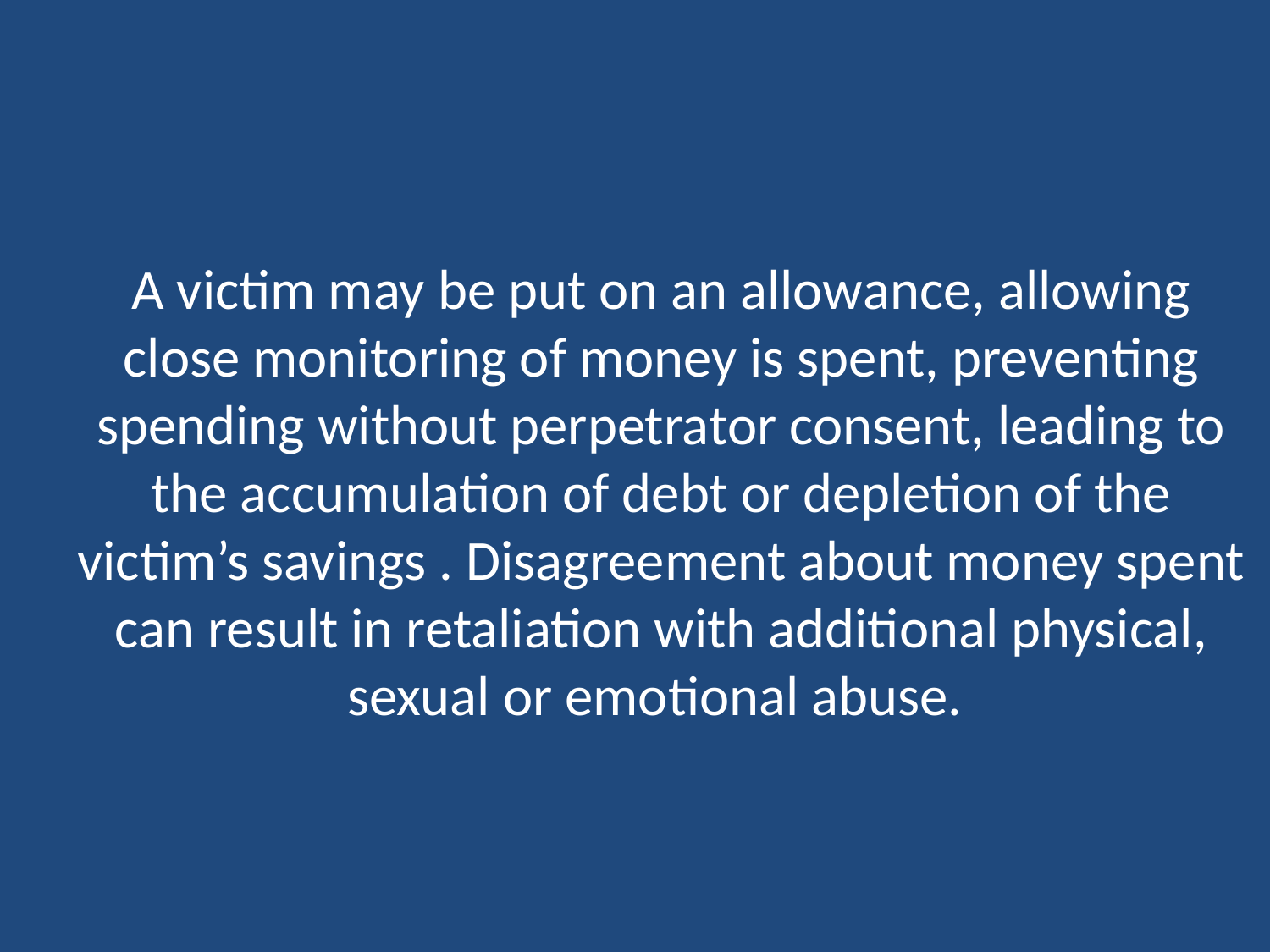

# A victim may be put on an allowance, allowing close monitoring of money is spent, preventing spending without perpetrator consent, leading to the accumulation of debt or depletion of the victim’s savings . Disagreement about money spent can result in retaliation with additional physical, sexual or emotional abuse.